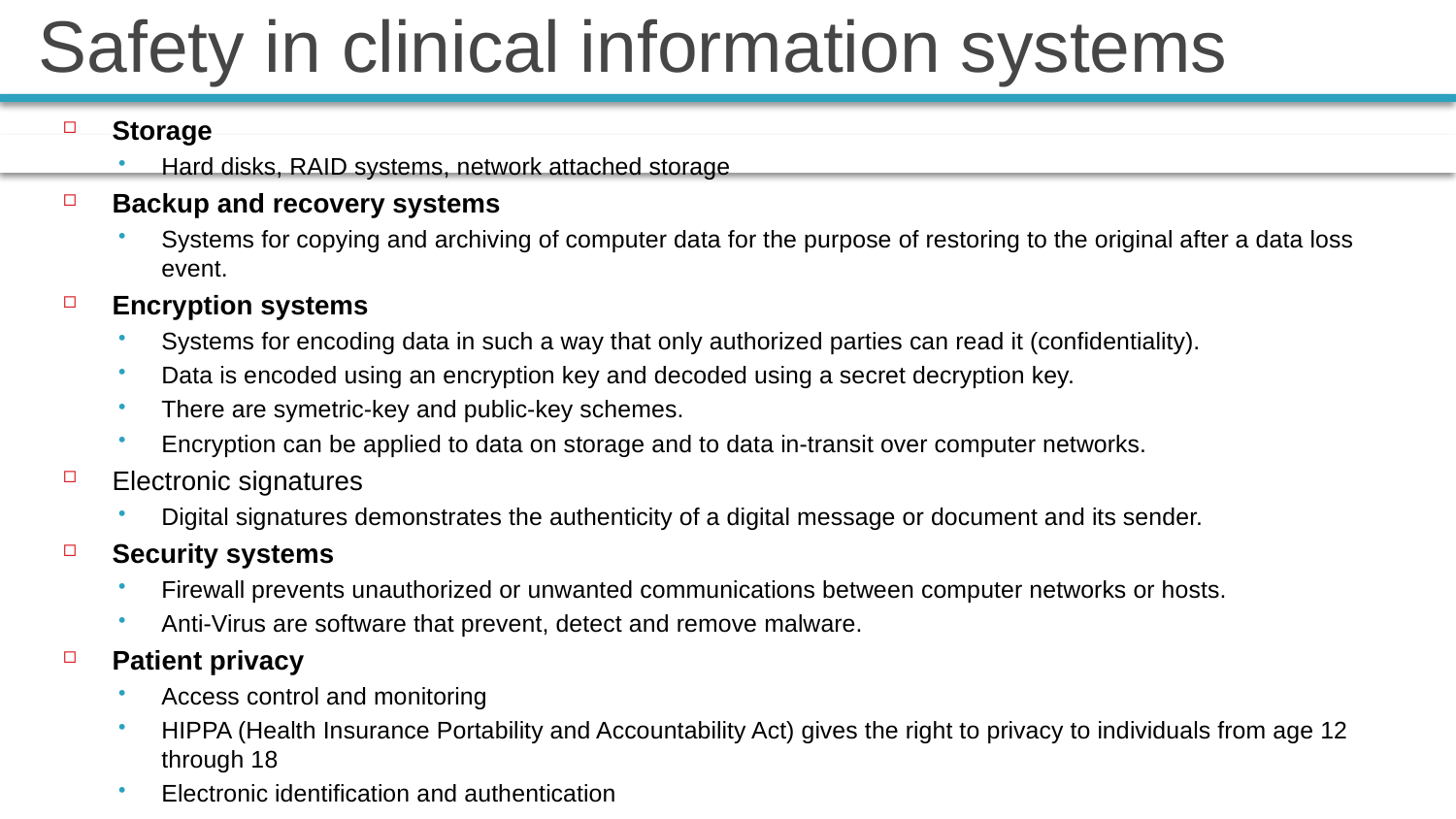

# Safety in clinical information systems
Storage
Hard disks, RAID systems, network attached storage
Backup and recovery systems
Systems for copying and archiving of computer data for the purpose of restoring to the original after a data loss event.
Encryption systems
Systems for encoding data in such a way that only authorized parties can read it (confidentiality).
Data is encoded using an encryption key and decoded using a secret decryption key.
There are symetric-key and public-key schemes.
Encryption can be applied to data on storage and to data in-transit over computer networks.
Electronic signatures
Digital signatures demonstrates the authenticity of a digital message or document and its sender.
Security systems
Firewall prevents unauthorized or unwanted communications between computer networks or hosts.
Anti-Virus are software that prevent, detect and remove malware.
Patient privacy
Access control and monitoring
HIPPA (Health Insurance Portability and Accountability Act) gives the right to privacy to individuals from age 12 through 18
Electronic identification and authentication